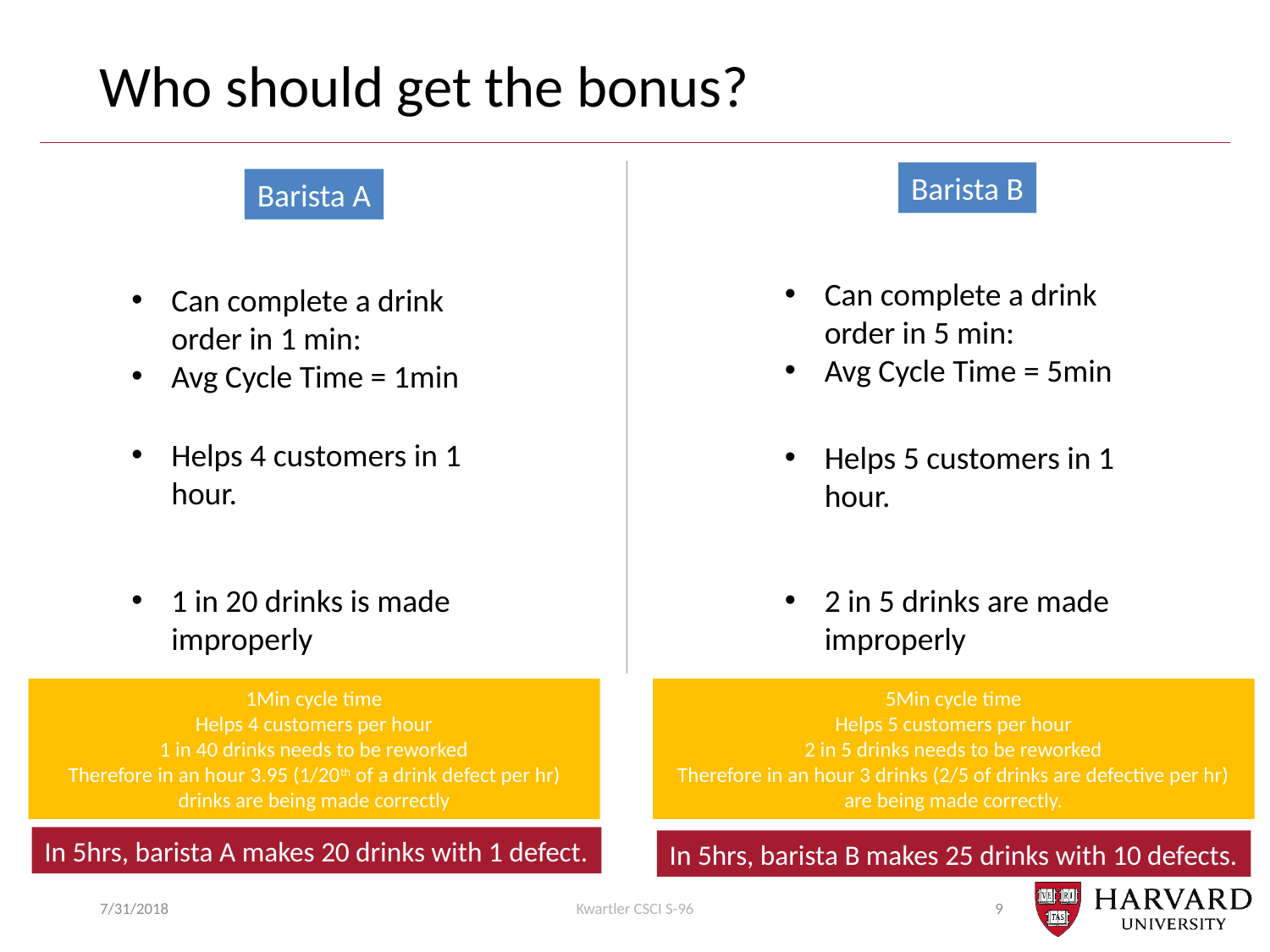

# Who should get the bonus?
Barista B
Barista A
Can complete a drink order in 5 min:
Avg Cycle Time = 5min
Can complete a drink order in 1 min:
Avg Cycle Time = 1min
Helps 4 customers in 1 hour.
Helps 5 customers in 1 hour.
2 in 5 drinks are made improperly
1 in 20 drinks is made improperly
1Min cycle time
Helps 4 customers per hour
1 in 40 drinks needs to be reworked
Therefore in an hour 3.95 (1/20th of a drink defect per hr) drinks are being made correctly
5Min cycle time
Helps 5 customers per hour
2 in 5 drinks needs to be reworked
Therefore in an hour 3 drinks (2/5 of drinks are defective per hr) are being made correctly.
In 5hrs, barista A makes 20 drinks with 1 defect.
In 5hrs, barista B makes 25 drinks with 10 defects.
7/31/2018
Kwartler CSCI S-96
9